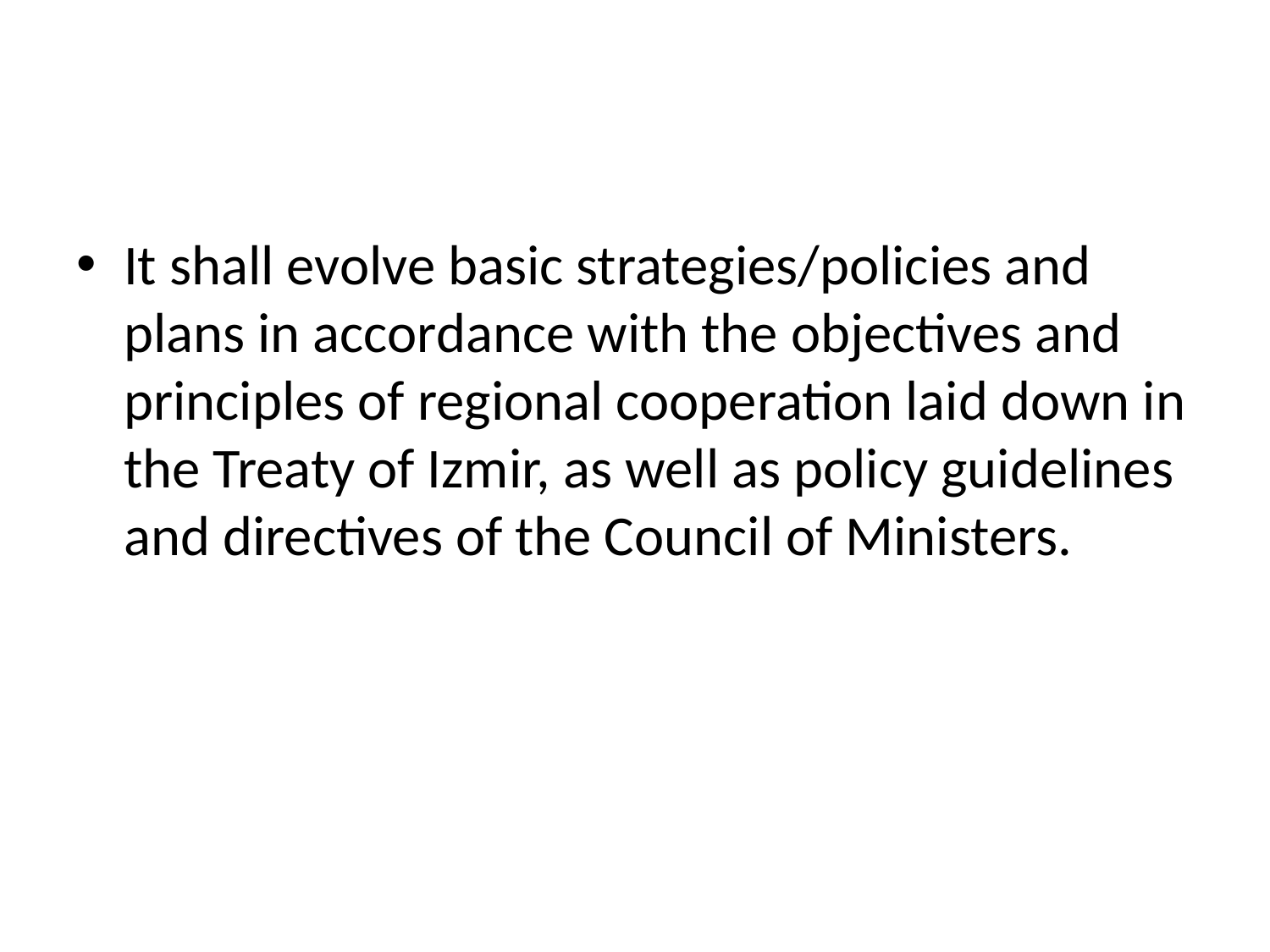

#
It shall evolve basic strategies/policies and plans in accordance with the objectives and principles of regional cooperation laid down in the Treaty of Izmir, as well as policy guidelines and directives of the Council of Ministers.